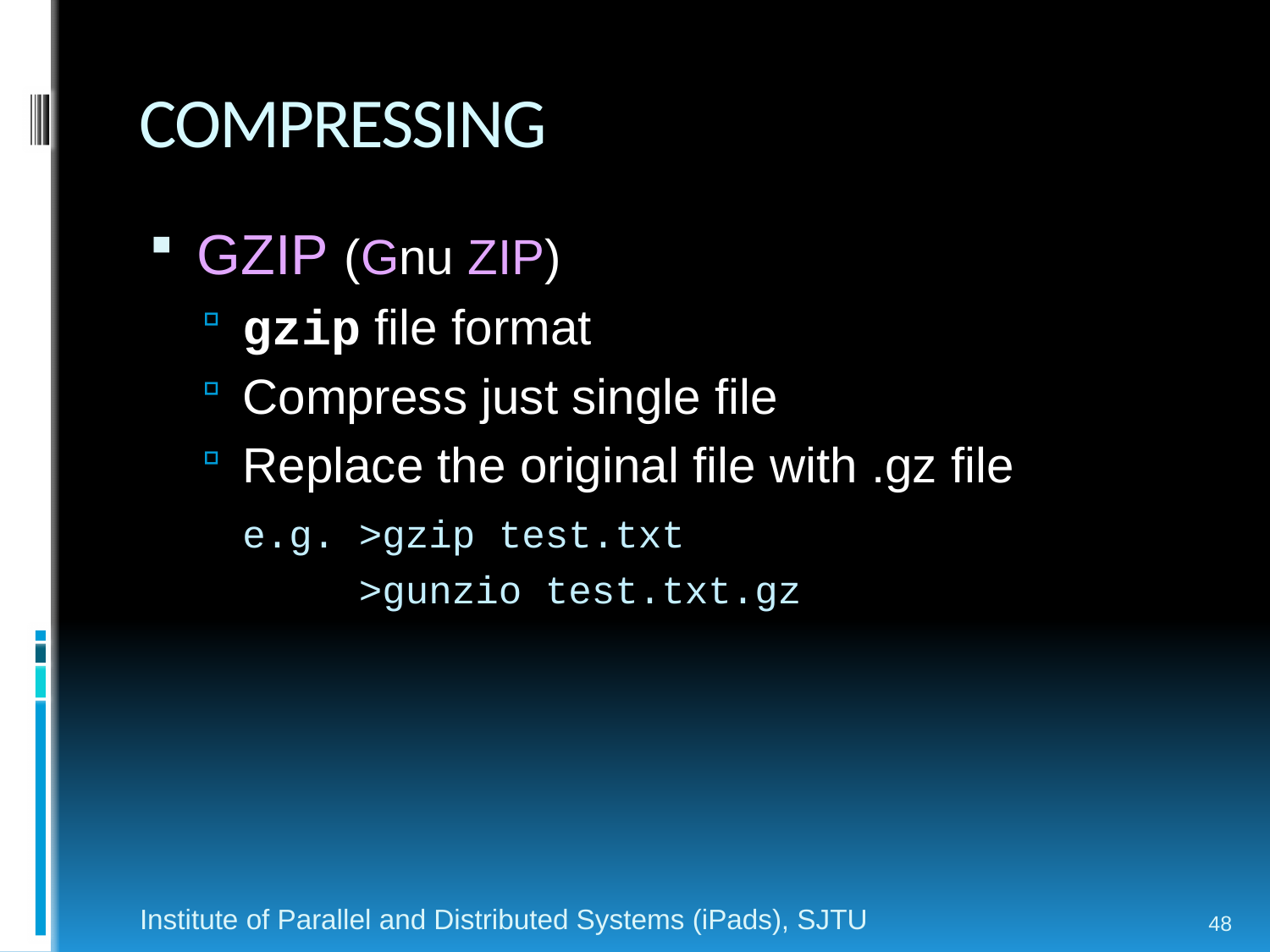

# COMPRESSING
GZIP (Gnu ZIP)
gzip file format
Compress just single file
Replace the original file with .gz file
	e.g. >gzip test.txt
	     >gunzio test.txt.gz

Institute of Parallel and Distributed Systems (iPads), SJTU
48